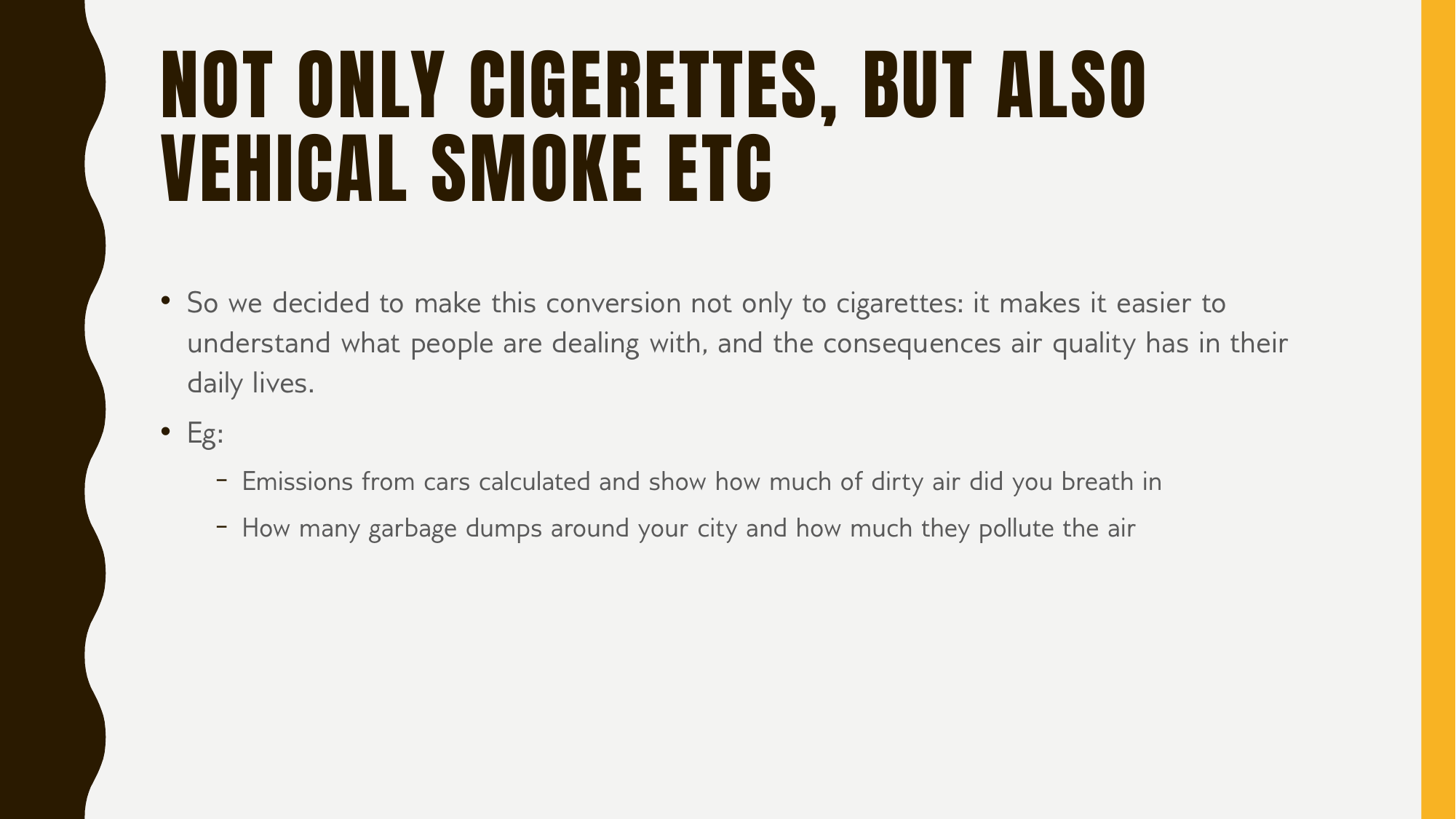

# Not only Cigerettes, But also vehical smoke etc
So we decided to make this conversion not only to cigarettes: it makes it easier to understand what people are dealing with, and the consequences air quality has in their daily lives.
Eg:
Emissions from cars calculated and show how much of dirty air did you breath in
How many garbage dumps around your city and how much they pollute the air